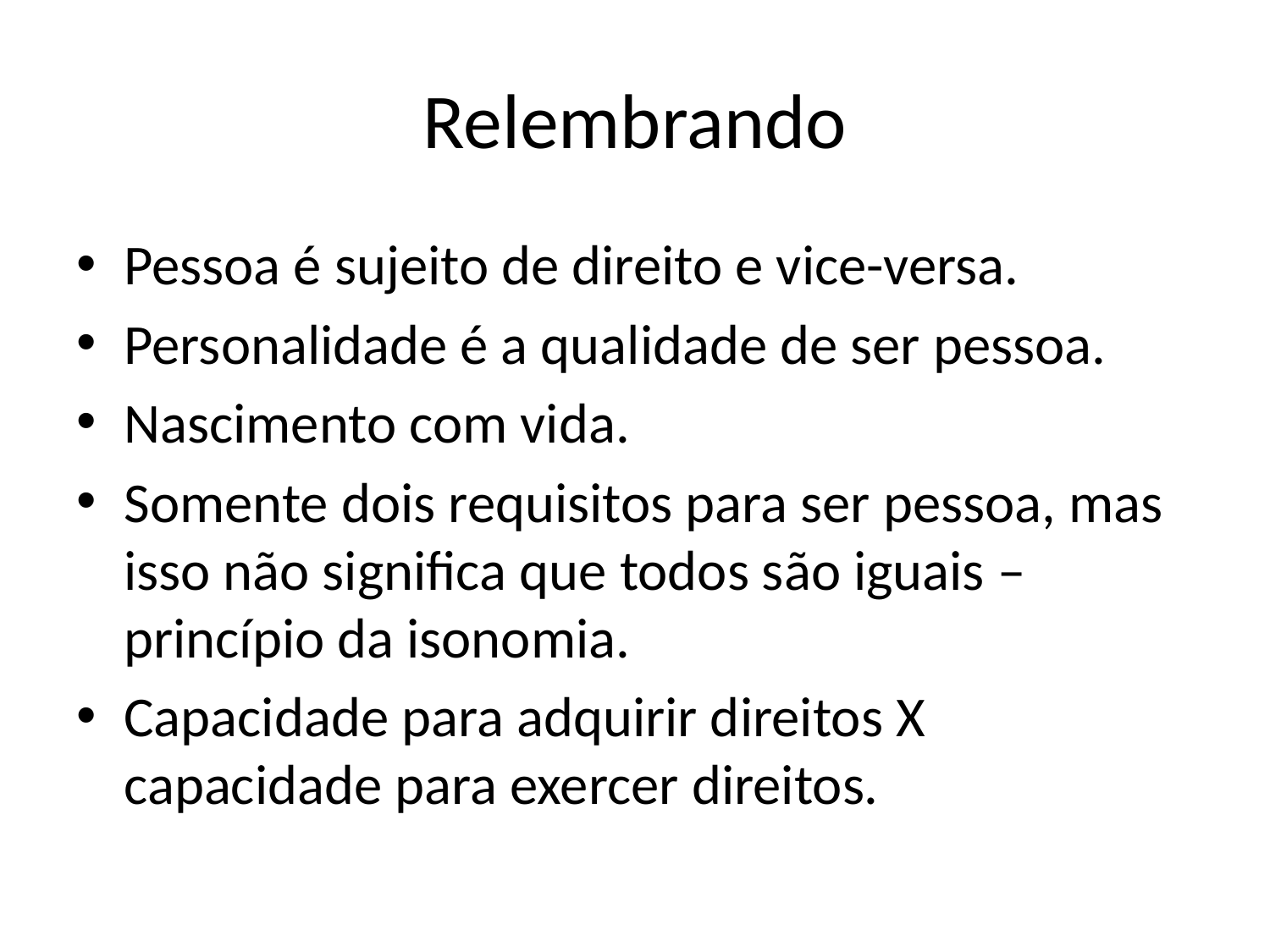

# Relembrando
Pessoa é sujeito de direito e vice-versa.
Personalidade é a qualidade de ser pessoa.
Nascimento com vida.
Somente dois requisitos para ser pessoa, mas isso não significa que todos são iguais – princípio da isonomia.
Capacidade para adquirir direitos X capacidade para exercer direitos.